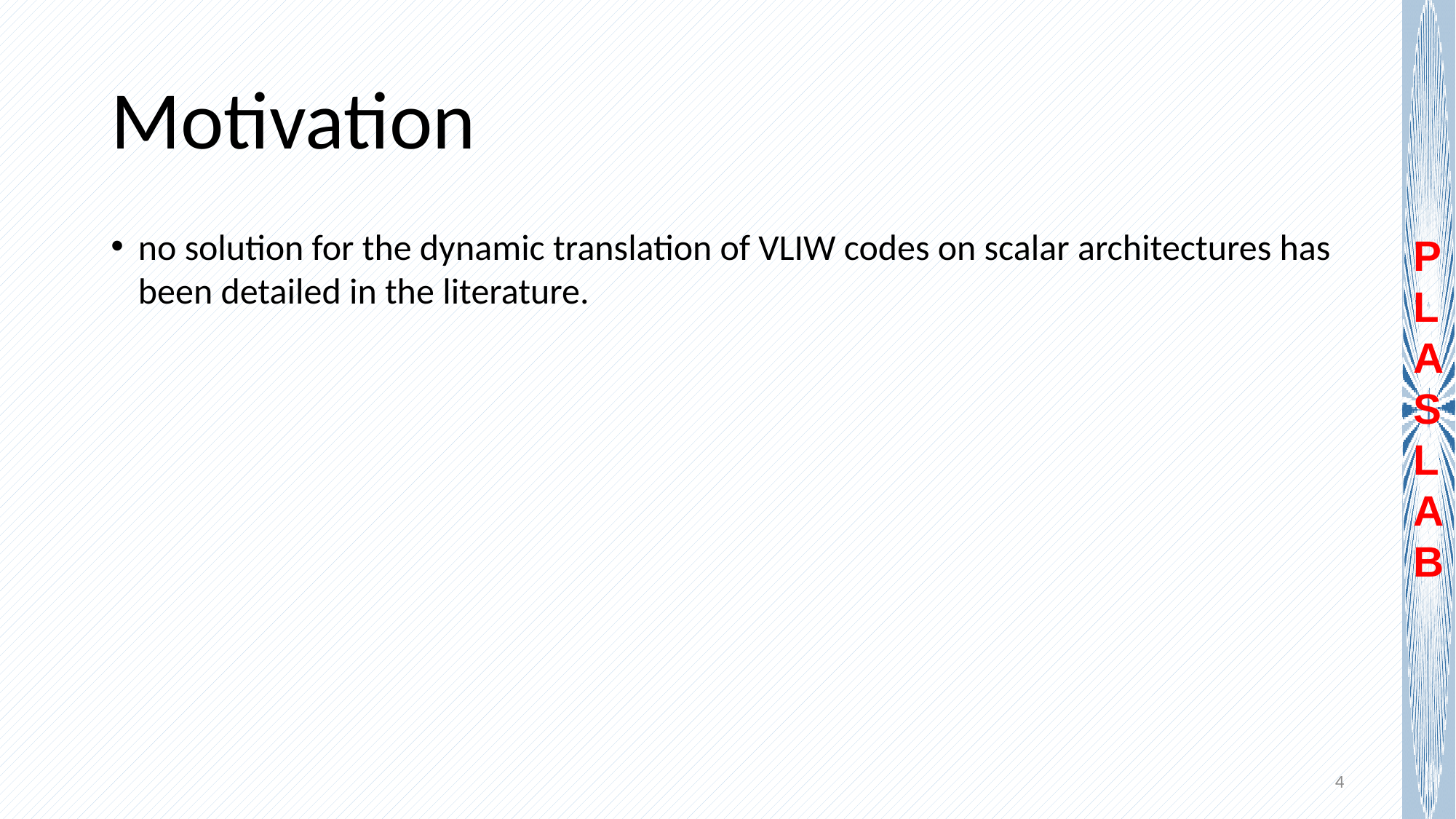

# Motivation
no solution for the dynamic translation of VLIW codes on scalar architectures has been detailed in the literature.

4